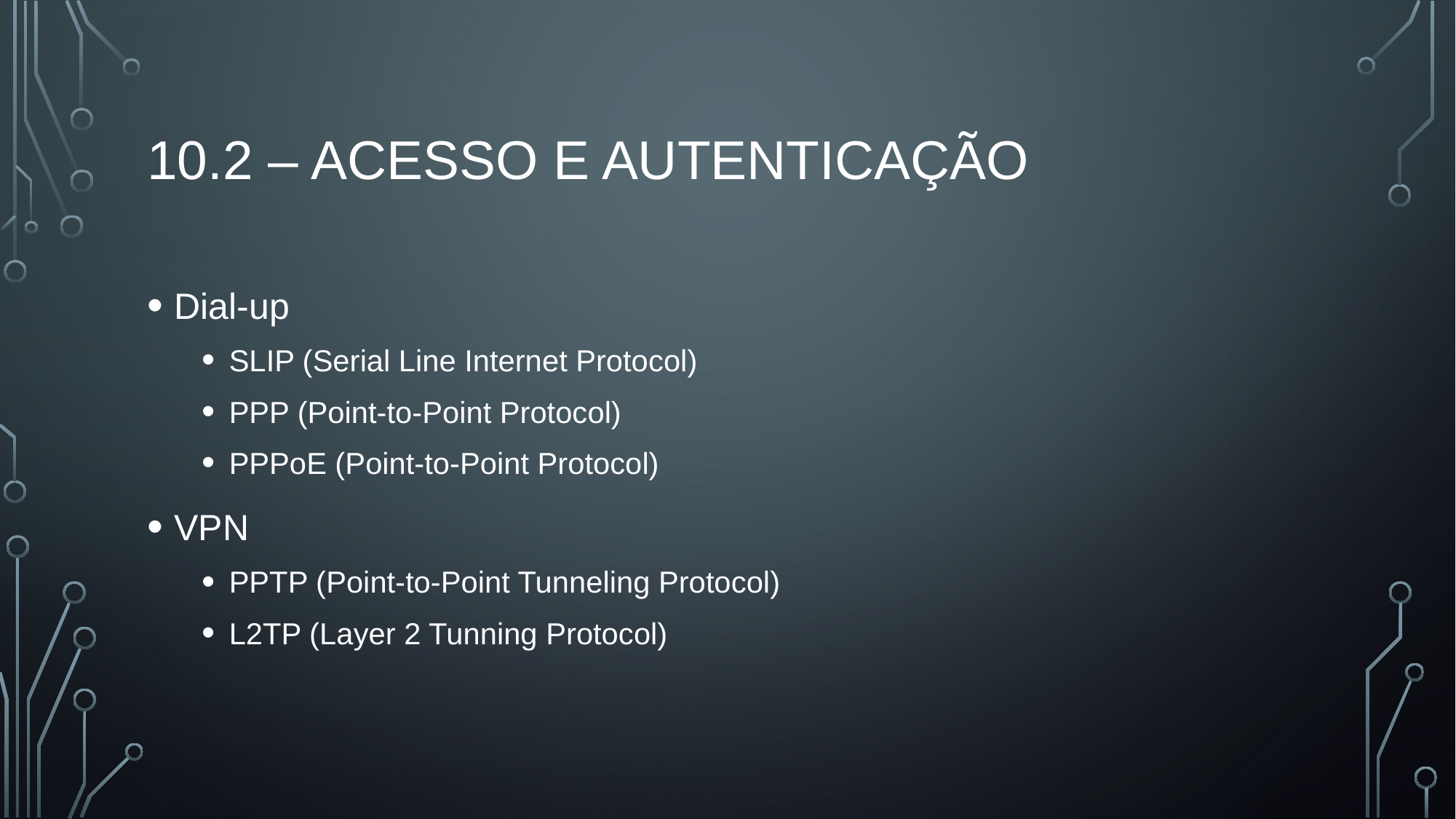

# 10.2 – Acesso e autenticação
Dial-up
SLIP (Serial Line Internet Protocol)
PPP (Point-to-Point Protocol)
PPPoE (Point-to-Point Protocol)
VPN
PPTP (Point-to-Point Tunneling Protocol)
L2TP (Layer 2 Tunning Protocol)